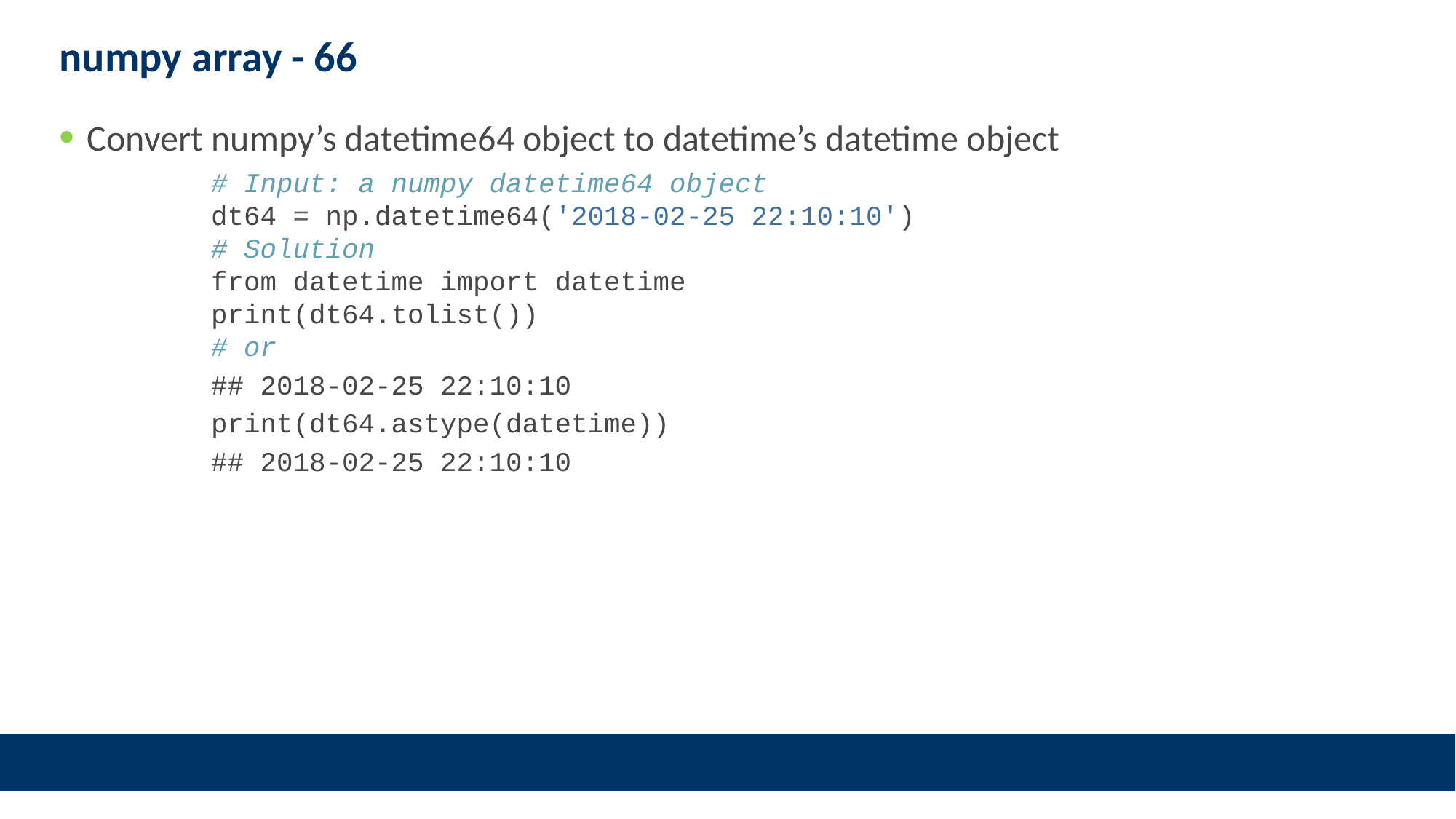

# numpy array - 66
Convert numpy’s datetime64 object to datetime’s datetime object
# Input: a numpy datetime64 object dt64 = np.datetime64('2018-02-25 22:10:10') # Solution from datetime import datetime print(dt64.tolist()) # or
## 2018-02-25 22:10:10
print(dt64.astype(datetime))
## 2018-02-25 22:10:10